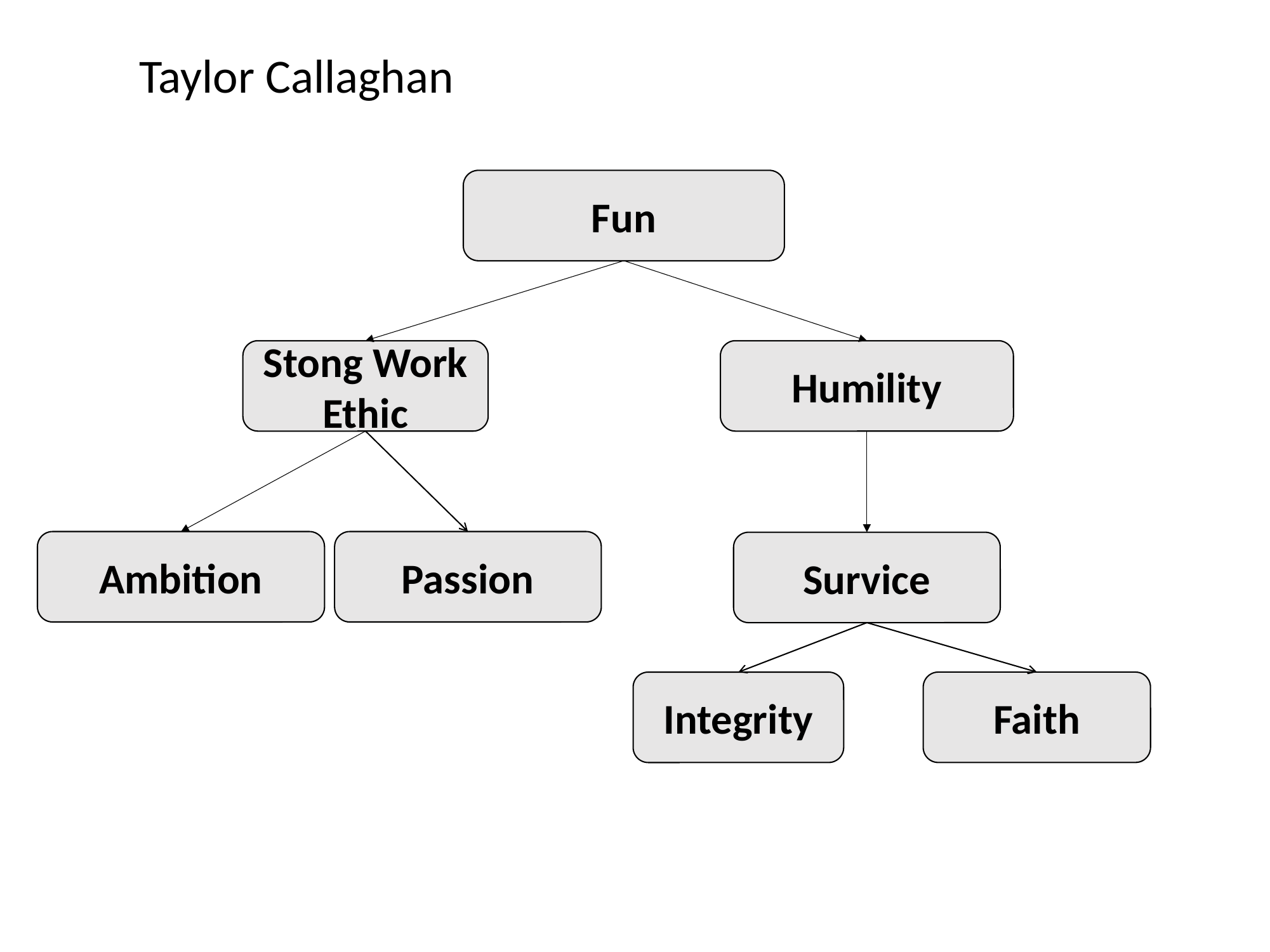

Taylor Callaghan
Fun
Stong Work Ethic
Humility
Passion
Ambition
Survice
Faith
Integrity